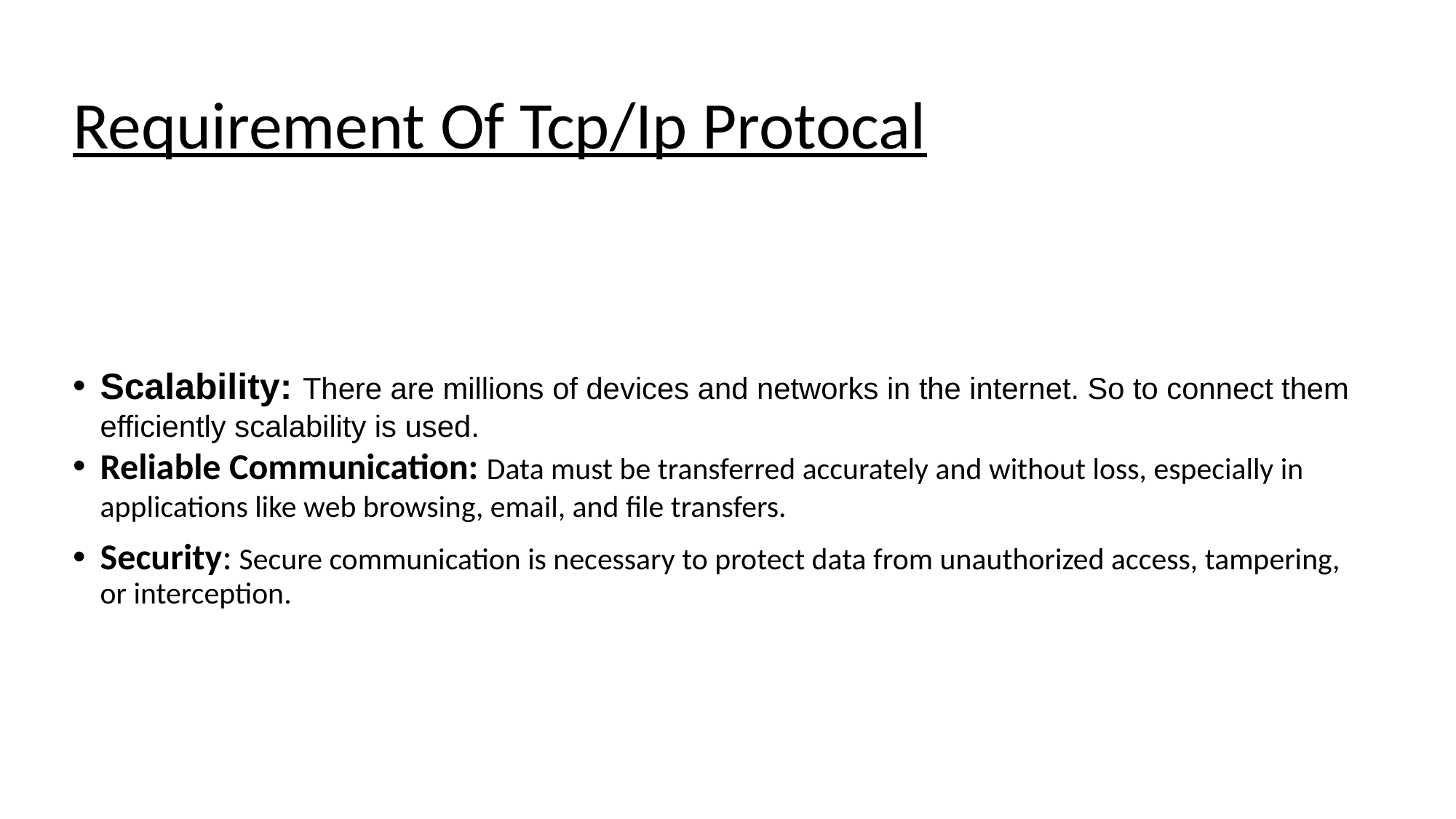

# Requirement Of Tcp/Ip Protocal
Scalability: There are millions of devices and networks in the internet. So to connect them efficiently scalability is used.
Reliable Communication: Data must be transferred accurately and without loss, especially in applications like web browsing, email, and file transfers.
Security: Secure communication is necessary to protect data from unauthorized access, tampering, or interception.